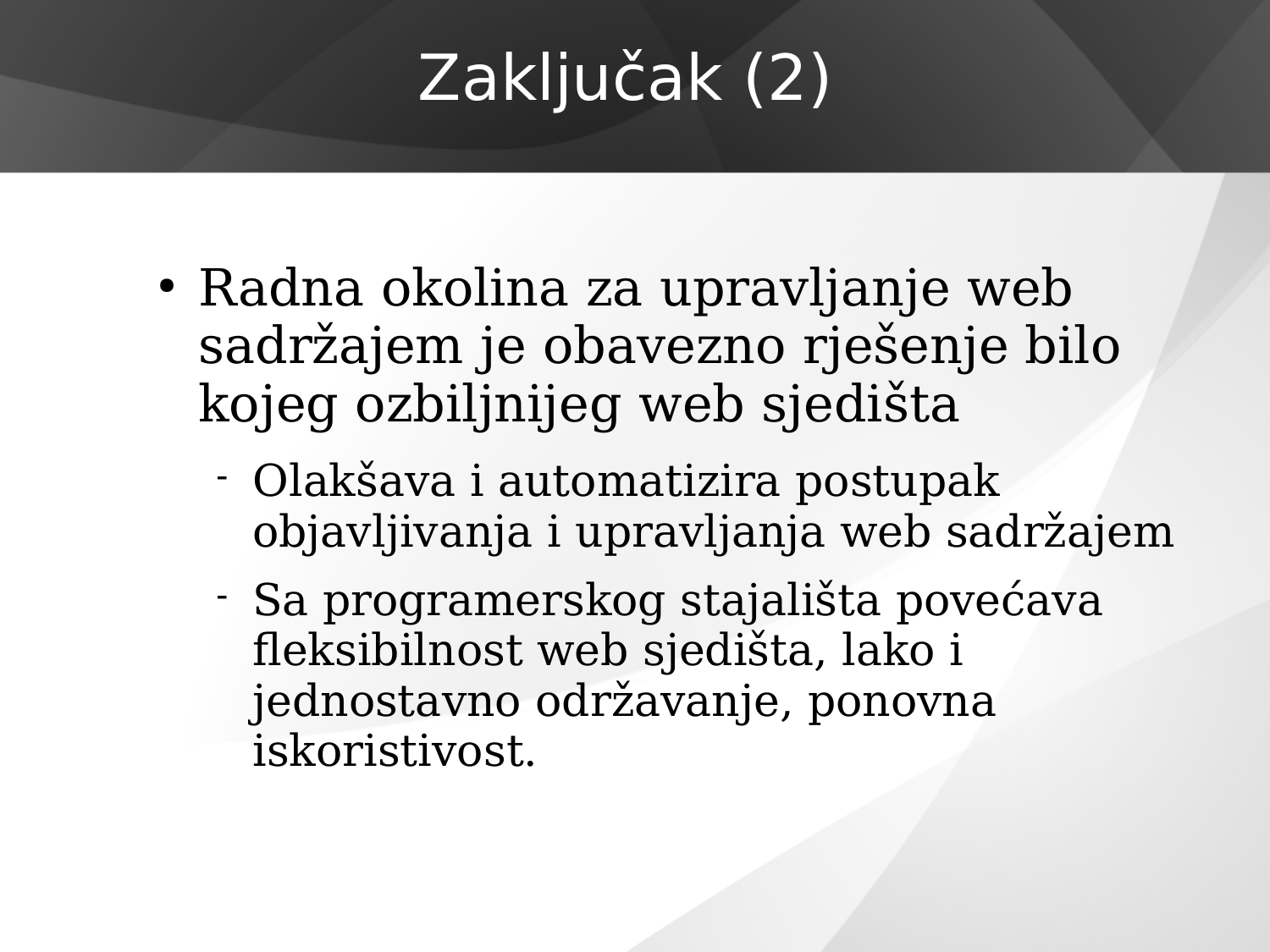

# Zaključak (2)
Radna okolina za upravljanje web sadržajem je obavezno rješenje bilo kojeg ozbiljnijeg web sjedišta
Olakšava i automatizira postupak objavljivanja i upravljanja web sadržajem
Sa programerskog stajališta povećava fleksibilnost web sjedišta, lako i jednostavno održavanje, ponovna iskoristivost.